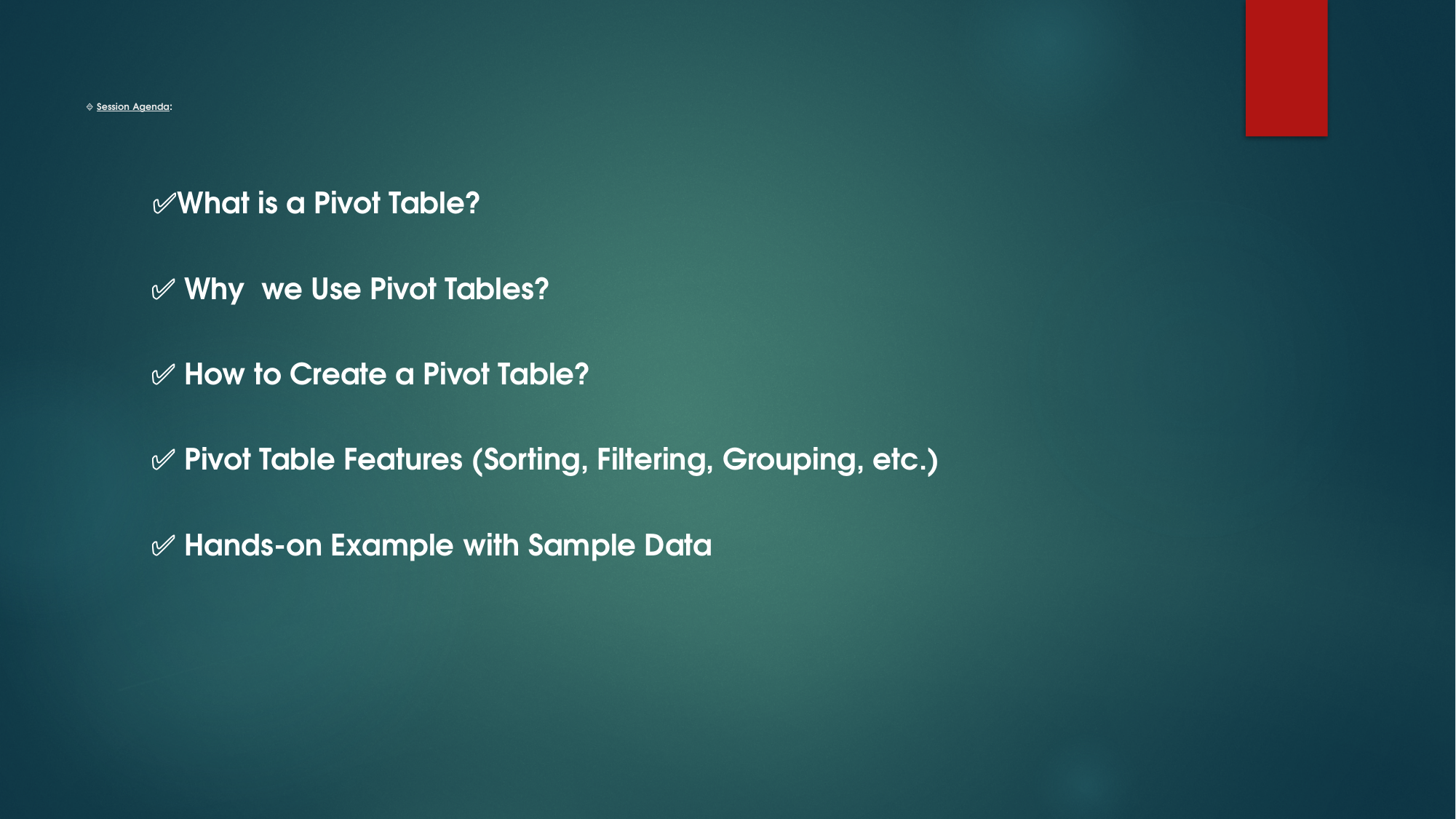

# 🔹 Session Agenda:
     ✅What is a Pivot Table?
✅ Why  we Use Pivot Tables?
✅ How to Create a Pivot Table?
✅ Pivot Table Features (Sorting, Filtering, Grouping, etc.)
✅ Hands-on Example with Sample Data